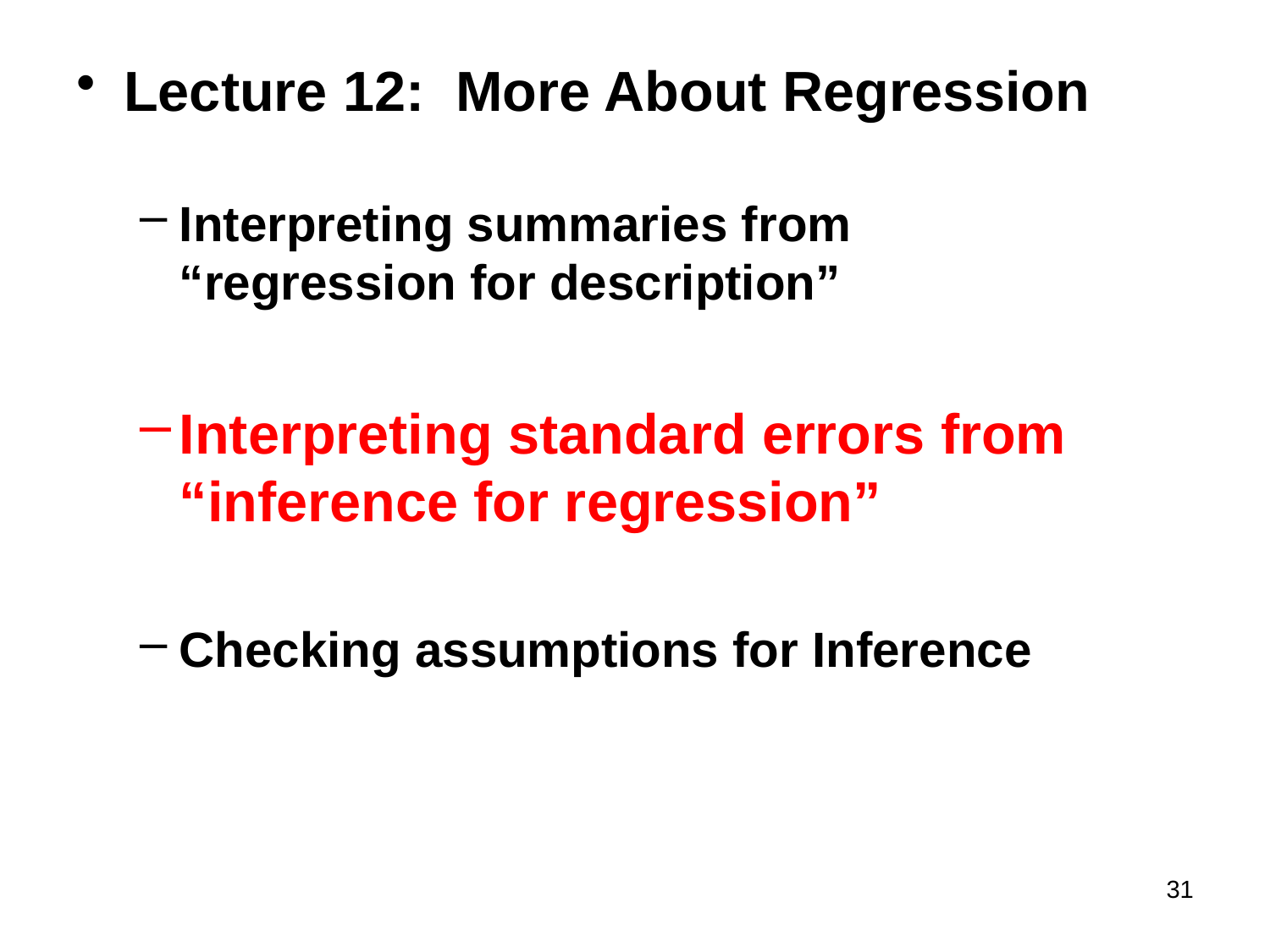

Lecture 12:  More About Regression

Interpreting summaries from     “regression for description”

Interpreting standard errors from “inference for regression”

Checking assumptions for Inference
31
#